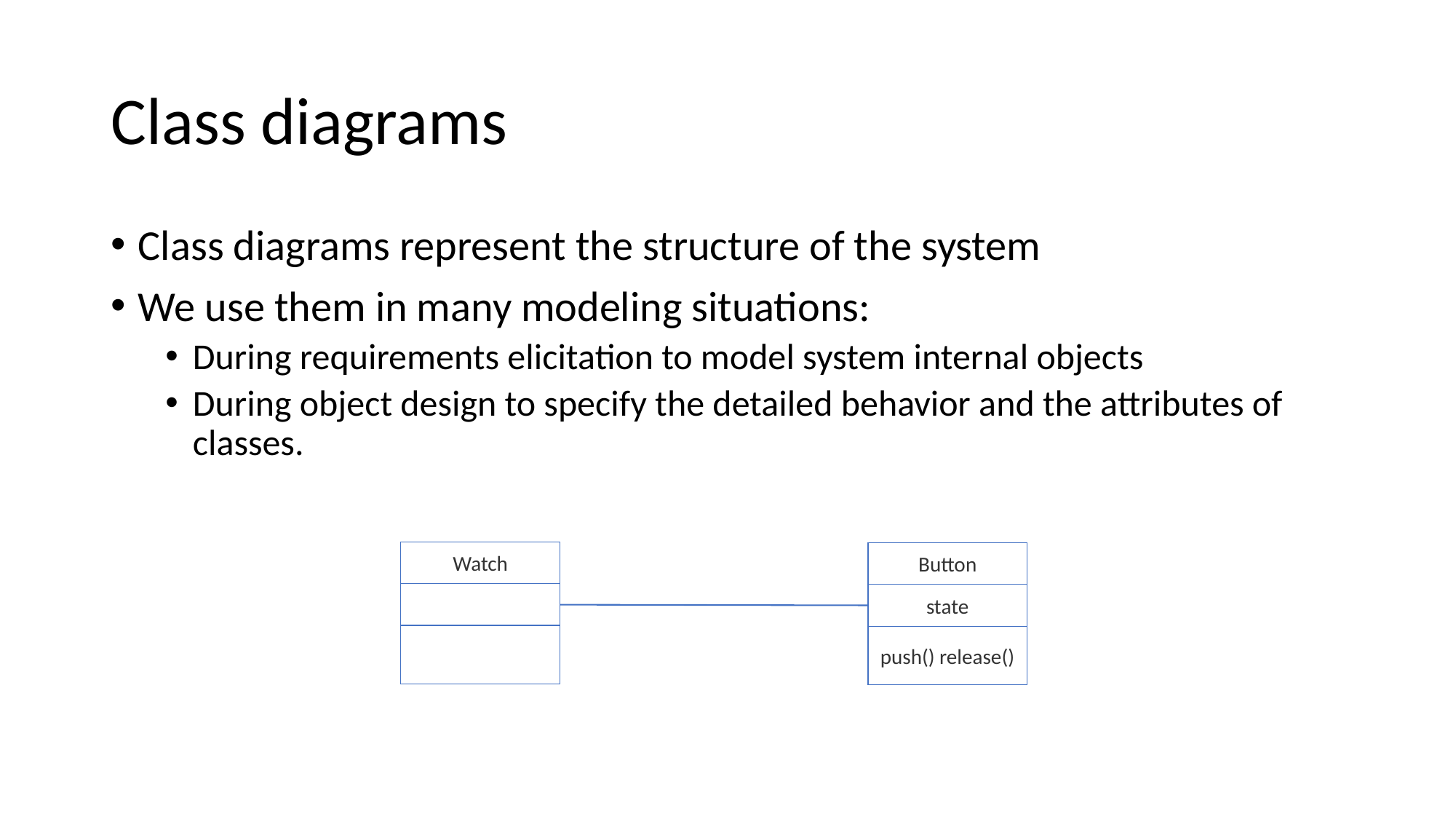

# Class diagrams
Class diagrams represent the structure of the system
We use them in many modeling situations:
During requirements elicitation to model system internal objects
During object design to specify the detailed behavior and the attributes of classes.

Watch
Button

state

push() release()